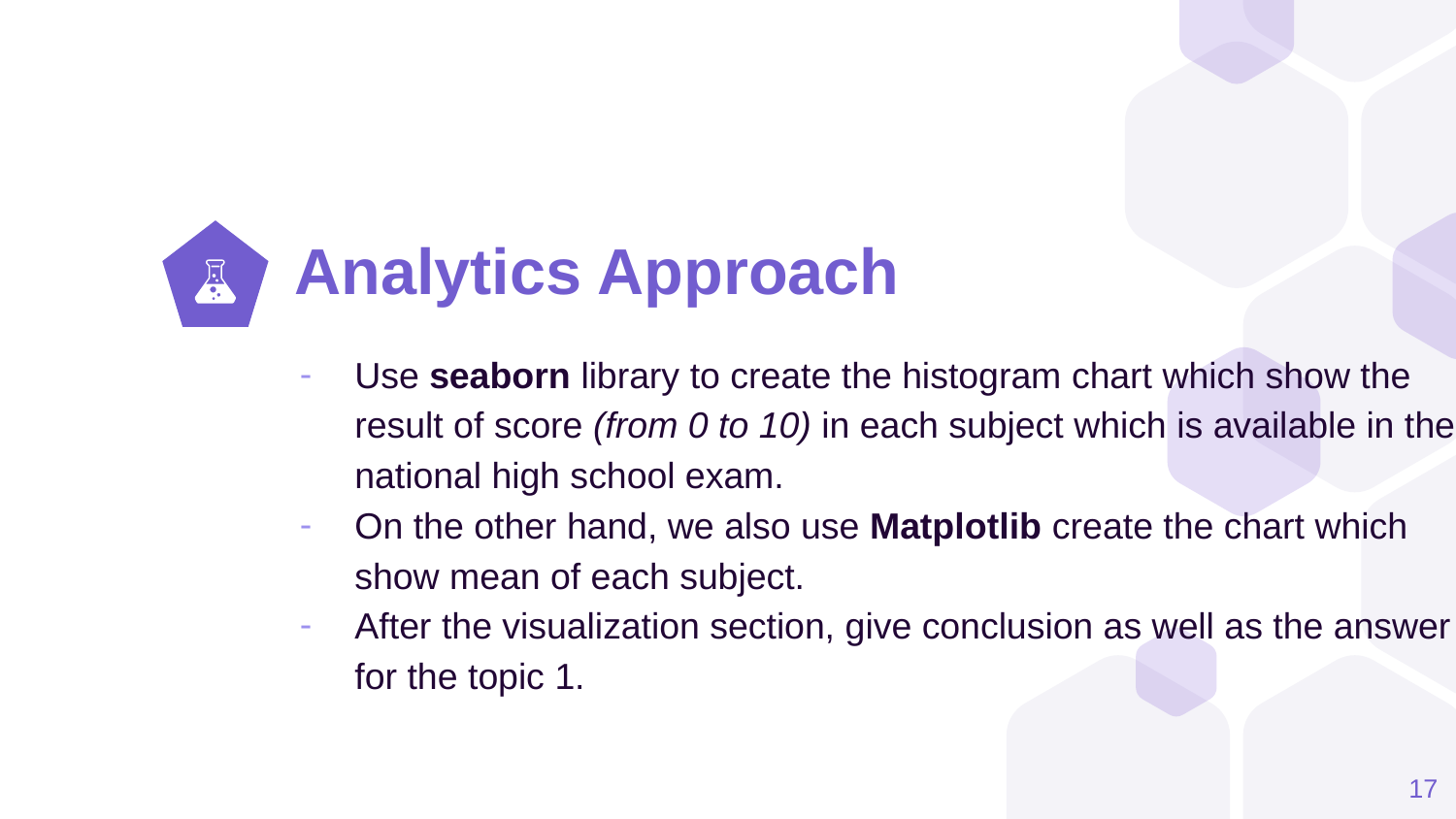

# Analytics Approach

Use seaborn library to create the histogram chart which show the result of score (from 0 to 10) in each subject which is available in the national high school exam.
On the other hand, we also use Matplotlib create the chart which show mean of each subject.
After the visualization section, give conclusion as well as the answer for the topic 1.

17